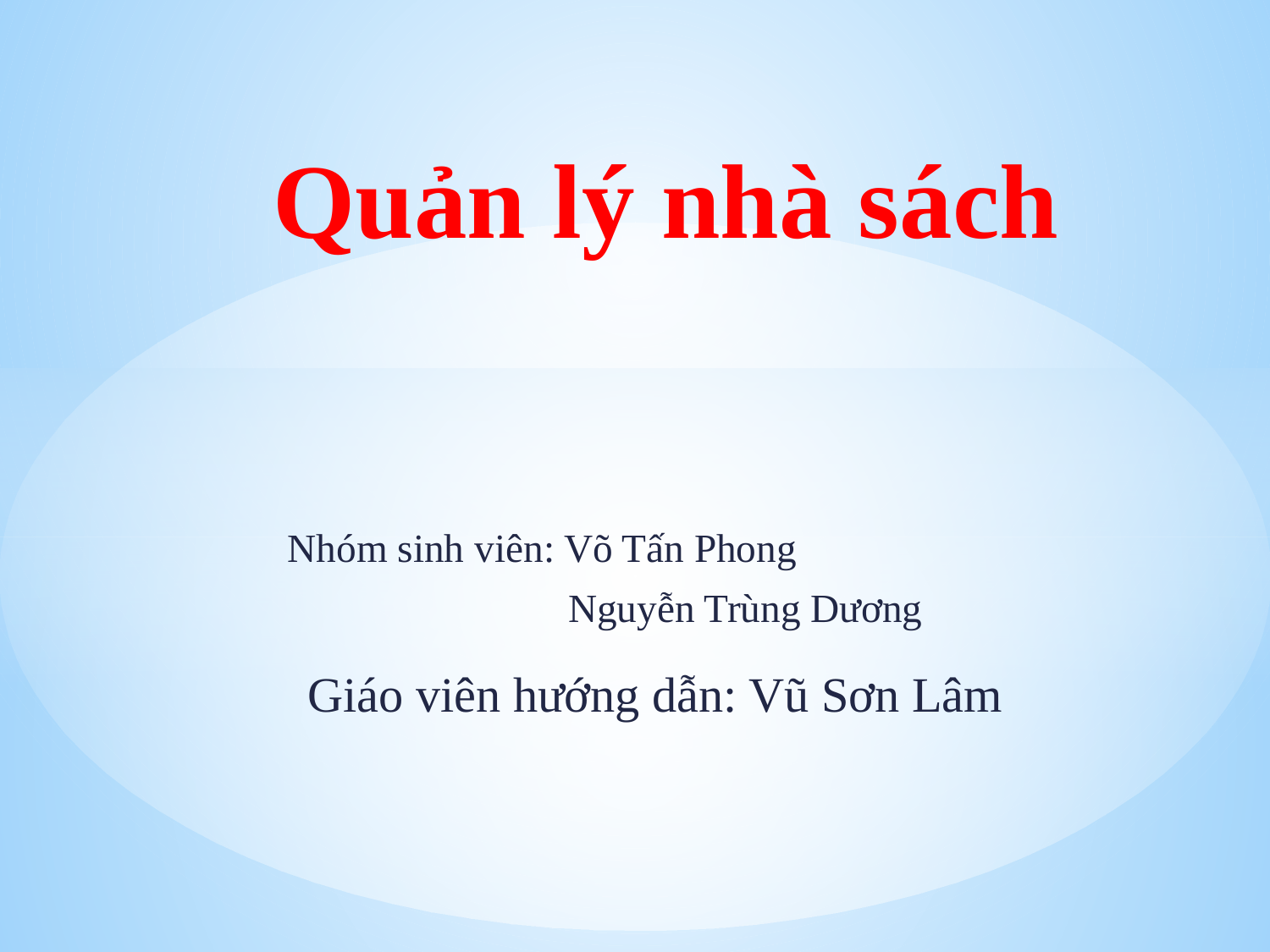

# Quản lý nhà sách
Nhóm sinh viên: Võ Tấn Phong
   Nguyễn Trùng Dương
Giáo viên hướng dẫn: Vũ Sơn Lâm